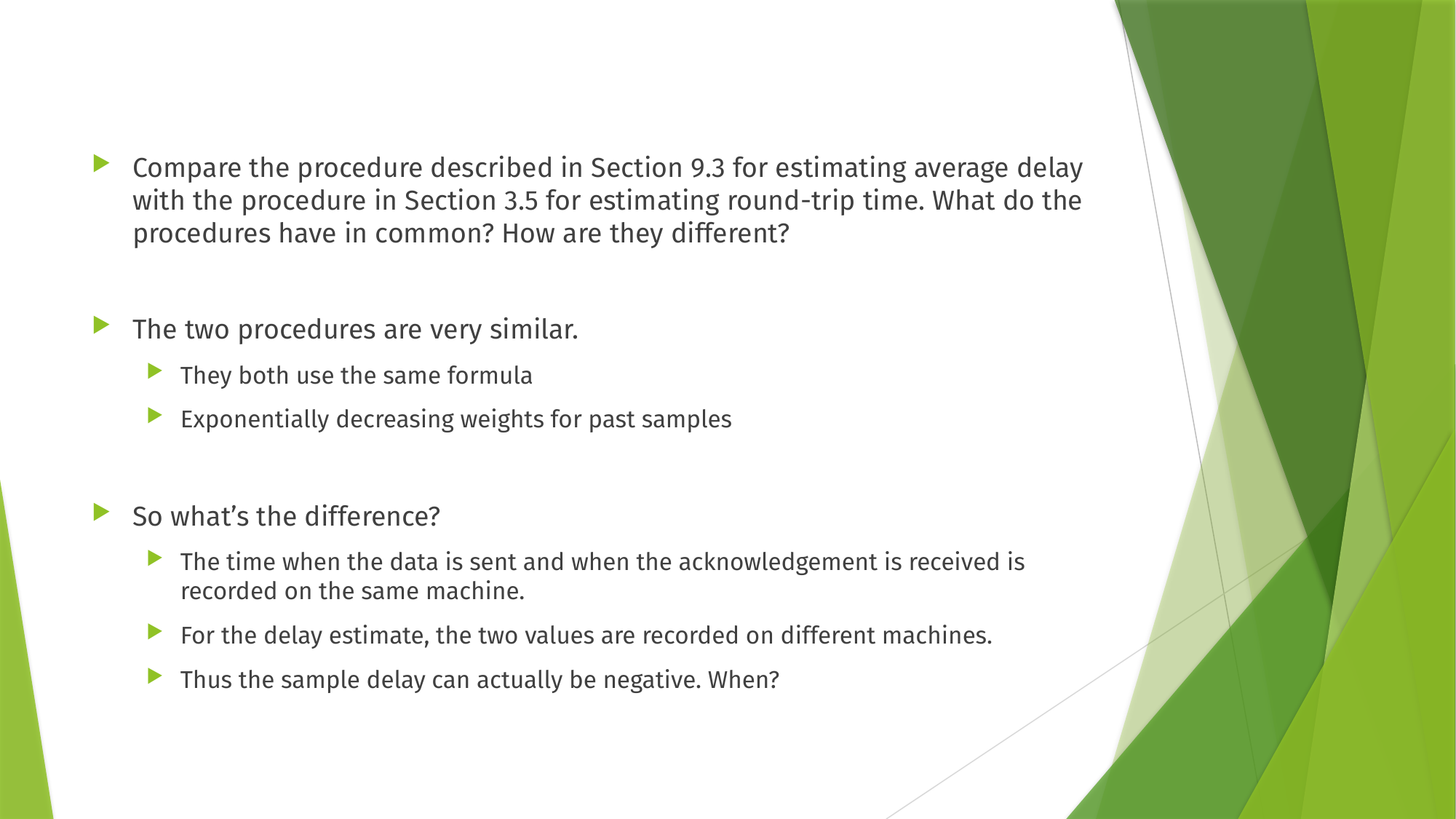

Compare the procedure described in Section 9.3 for estimating average delay with the procedure in Section 3.5 for estimating round-trip time. What do the procedures have in common? How are they different?

The two procedures are very similar.
They both use the same formula
Exponentially decreasing weights for past samples

So what’s the difference?
The time when the data is sent and when the acknowledgement is received is recorded on the same machine.
For the delay estimate, the two values are recorded on different machines.
Thus the sample delay can actually be negative. When?